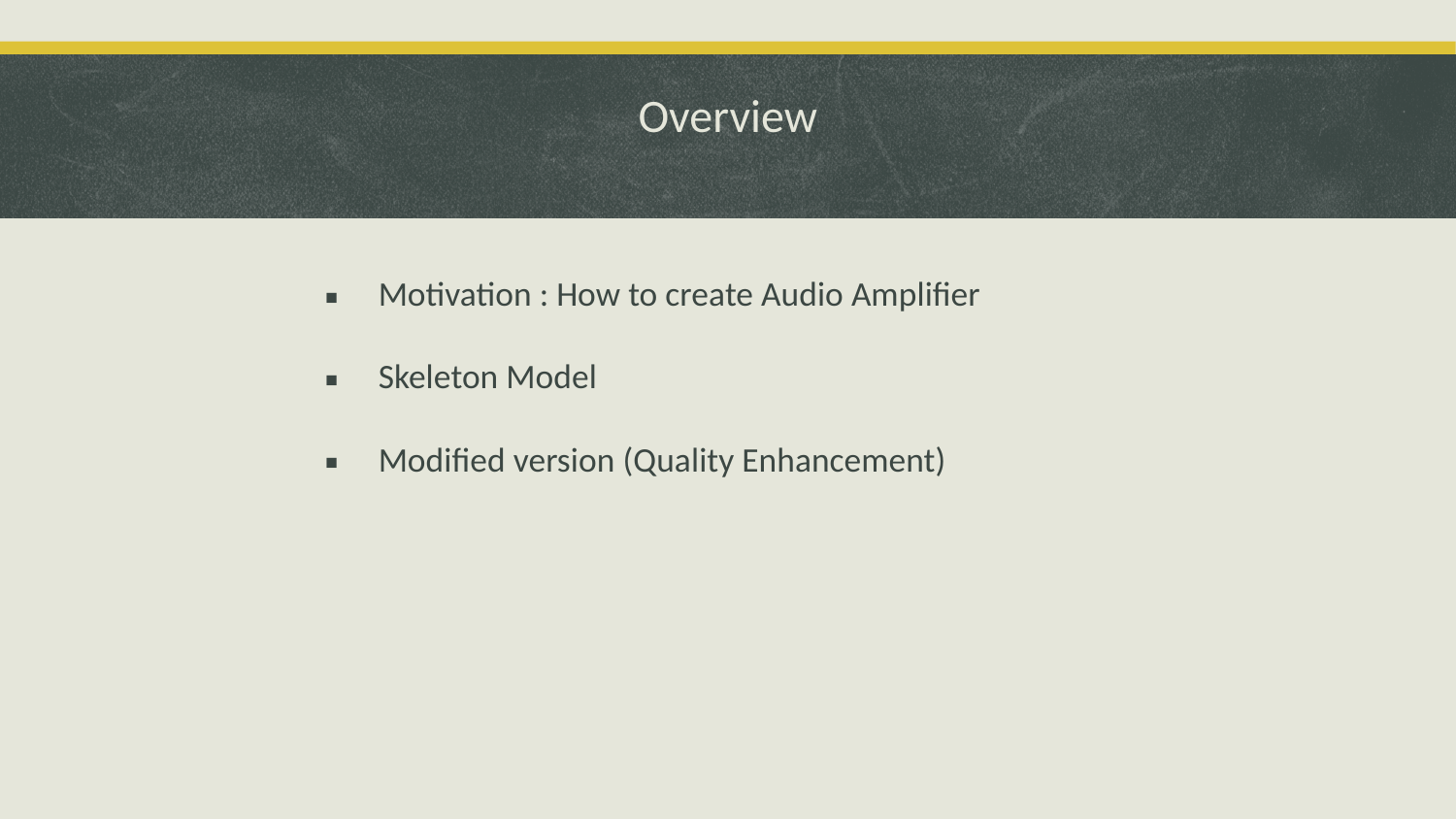

# Overview
Motivation : How to create Audio Amplifier
Skeleton Model
Modified version (Quality Enhancement)